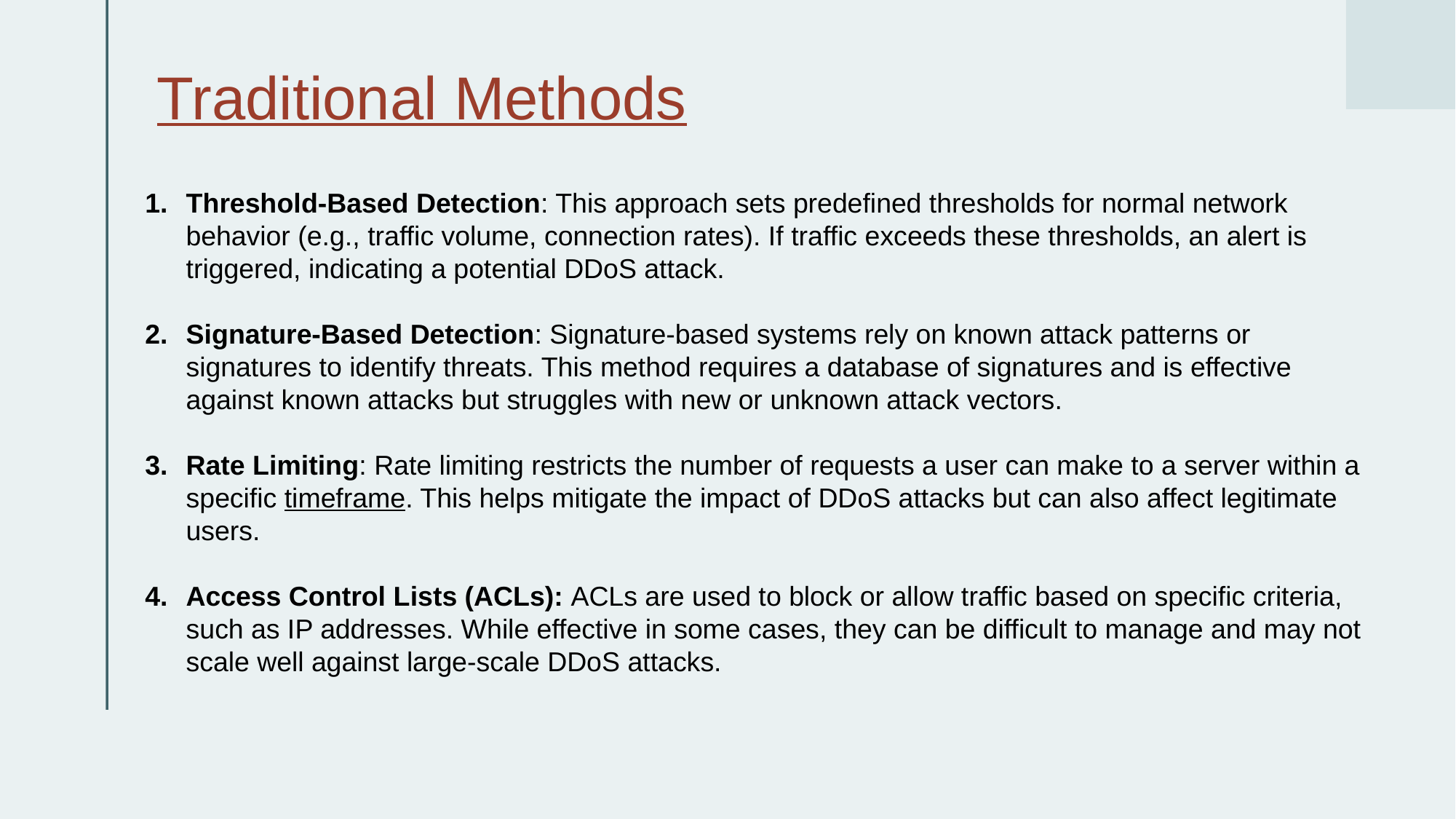

# Traditional Methods
Threshold-Based Detection: This approach sets predefined thresholds for normal network behavior (e.g., traffic volume, connection rates). If traffic exceeds these thresholds, an alert is triggered, indicating a potential DDoS attack.

Signature-Based Detection: Signature-based systems rely on known attack patterns or signatures to identify threats. This method requires a database of signatures and is effective against known attacks but struggles with new or unknown attack vectors.

Rate Limiting: Rate limiting restricts the number of requests a user can make to a server within a specific timeframe. This helps mitigate the impact of DDoS attacks but can also affect legitimate users.

Access Control Lists (ACLs): ACLs are used to block or allow traffic based on specific criteria, such as IP addresses. While effective in some cases, they can be difficult to manage and may not scale well against large-scale DDoS attacks.